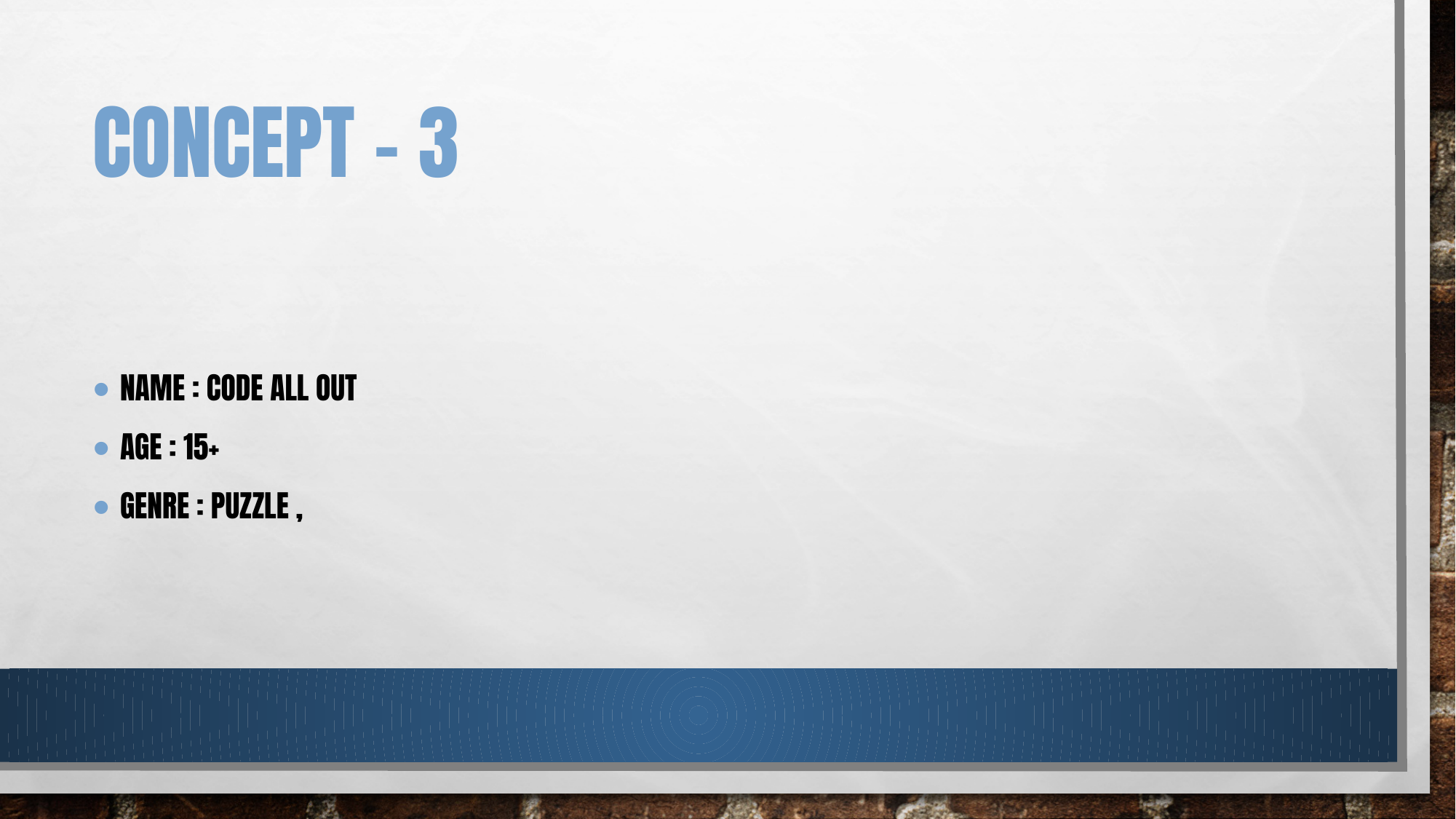

# Concept - 3
Name : Code all out
Age : 15+
Genre : puzzle ,